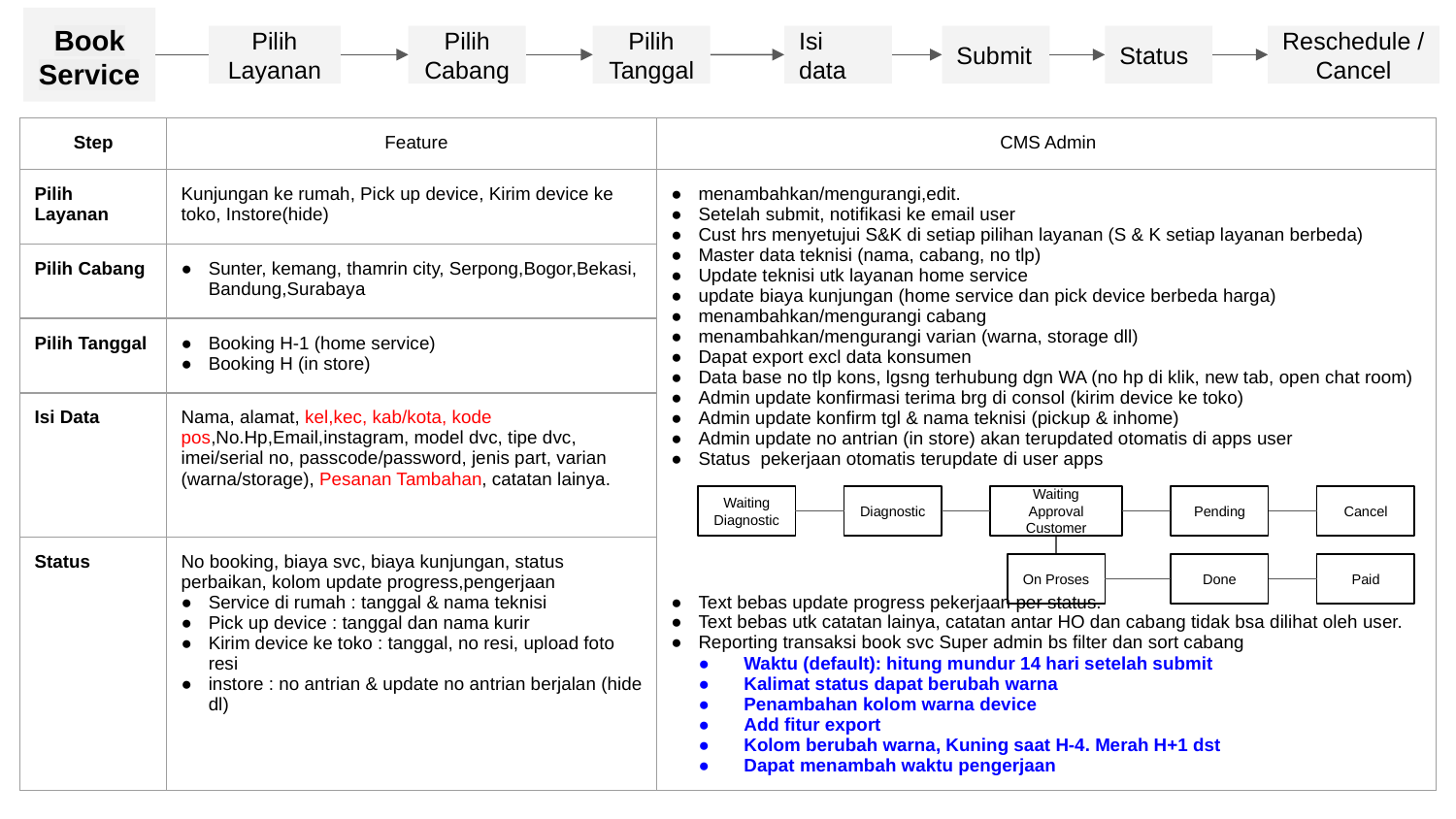

Book Service
Pilih Layanan
Pilih Cabang
Pilih Tanggal
Isi data
Submit
Status
Reschedule / Cancel
| Step | Feature | CMS Admin |
| --- | --- | --- |
| Pilih Layanan | Kunjungan ke rumah, Pick up device, Kirim device ke toko, Instore(hide) | menambahkan/mengurangi,edit. Setelah submit, notifikasi ke email user Cust hrs menyetujui S&K di setiap pilihan layanan (S & K setiap layanan berbeda) Master data teknisi (nama, cabang, no tlp) Update teknisi utk layanan home service update biaya kunjungan (home service dan pick device berbeda harga) menambahkan/mengurangi cabang menambahkan/mengurangi varian (warna, storage dll) Dapat export excl data konsumen Data base no tlp kons, lgsng terhubung dgn WA (no hp di klik, new tab, open chat room) Admin update konfirmasi terima brg di consol (kirim device ke toko) Admin update konfirm tgl & nama teknisi (pickup & inhome) Admin update no antrian (in store) akan terupdated otomatis di apps user Status pekerjaan otomatis terupdate di user apps Text bebas update progress pekerjaan per status. Text bebas utk catatan lainya, catatan antar HO dan cabang tidak bsa dilihat oleh user. Reporting transaksi book svc Super admin bs filter dan sort cabang Waktu (default): hitung mundur 14 hari setelah submit Kalimat status dapat berubah warna Penambahan kolom warna device Add fitur export Kolom berubah warna, Kuning saat H-4. Merah H+1 dst Dapat menambah waktu pengerjaan |
| Pilih Cabang | Sunter, kemang, thamrin city, Serpong,Bogor,Bekasi, Bandung,Surabaya |  |
| Pilih Tanggal | Booking H-1 (home service) Booking H (in store) |  |
| Isi Data | Nama, alamat, kel,kec, kab/kota, kode pos,No.Hp,Email,instagram, model dvc, tipe dvc, imei/serial no, passcode/password, jenis part, varian (warna/storage), Pesanan Tambahan, catatan lainya. |  |
| Status | No booking, biaya svc, biaya kunjungan, status perbaikan, kolom update progress,pengerjaan Service di rumah : tanggal & nama teknisi Pick up device : tanggal dan nama kurir Kirim device ke toko : tanggal, no resi, upload foto resi instore : no antrian & update no antrian berjalan (hide dl) |  |
Diagnostic
Waiting Diagnostic
Pending
Cancel
Waiting Approval Customer
On Proses
Paid
Done